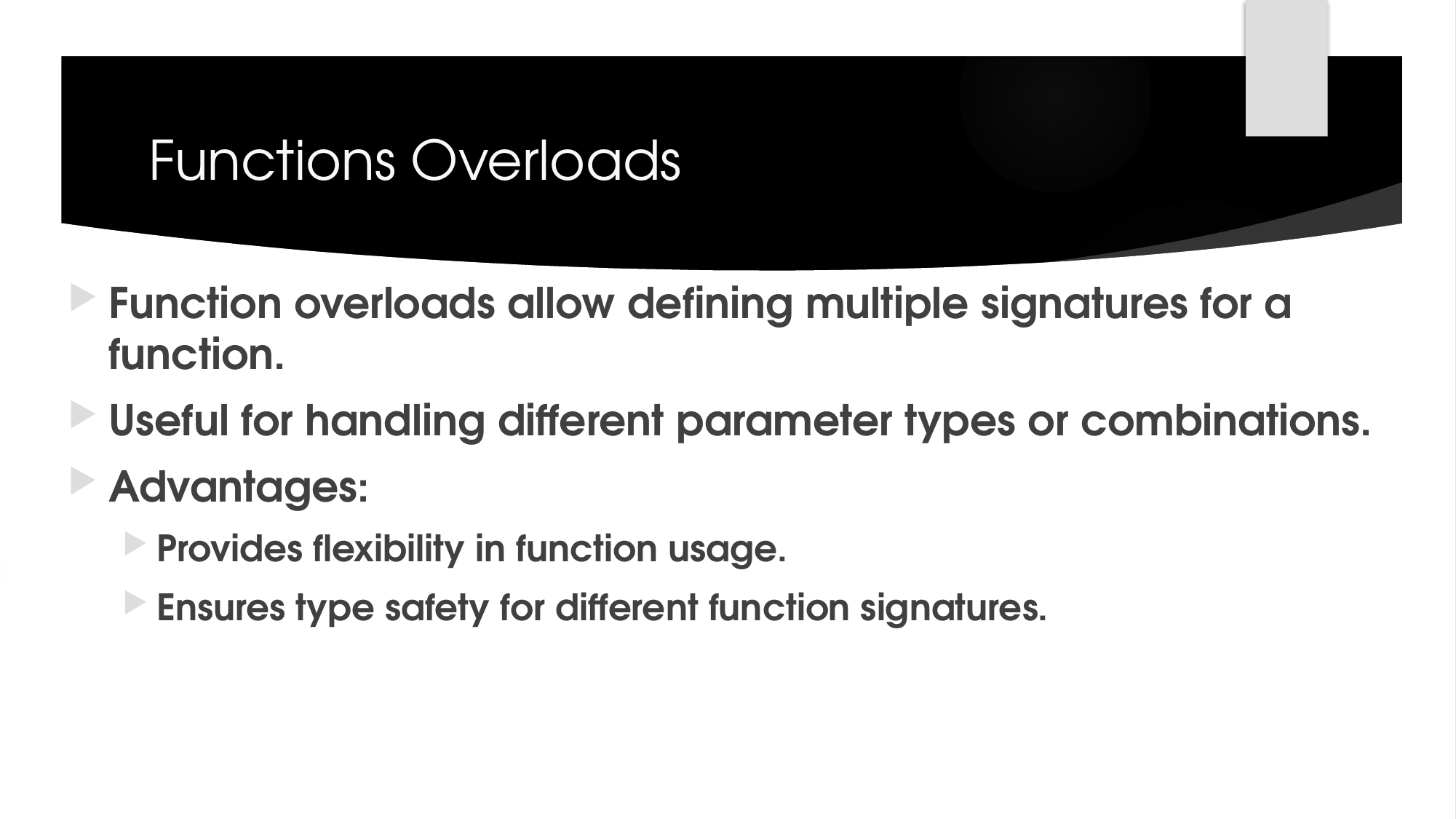

# Functions Overloads
Function overloads allow defining multiple signatures for a function.
Useful for handling different parameter types or combinations.
Advantages:
Provides flexibility in function usage.
Ensures type safety for different function signatures.